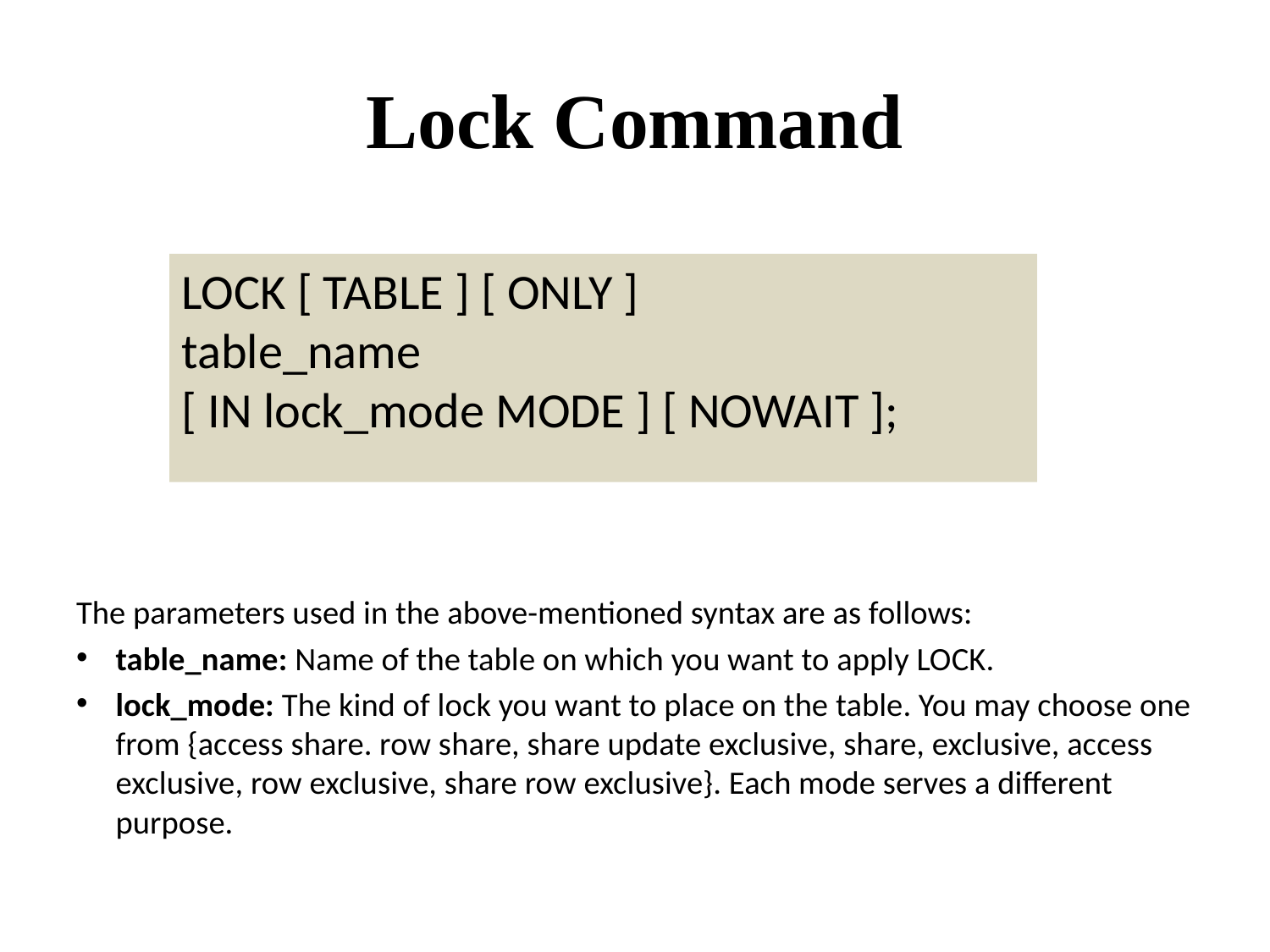

# Lock Command
LOCK [ TABLE ] [ ONLY ]
table_name
[ IN lock_mode MODE ] [ NOWAIT ];

The parameters used in the above-mentioned syntax are as follows:
table_name: Name of the table on which you want to apply LOCK.
lock_mode: The kind of lock you want to place on the table. You may choose one from {access share. row share, share update exclusive, share, exclusive, access exclusive, row exclusive, share row exclusive}. Each mode serves a different purpose.